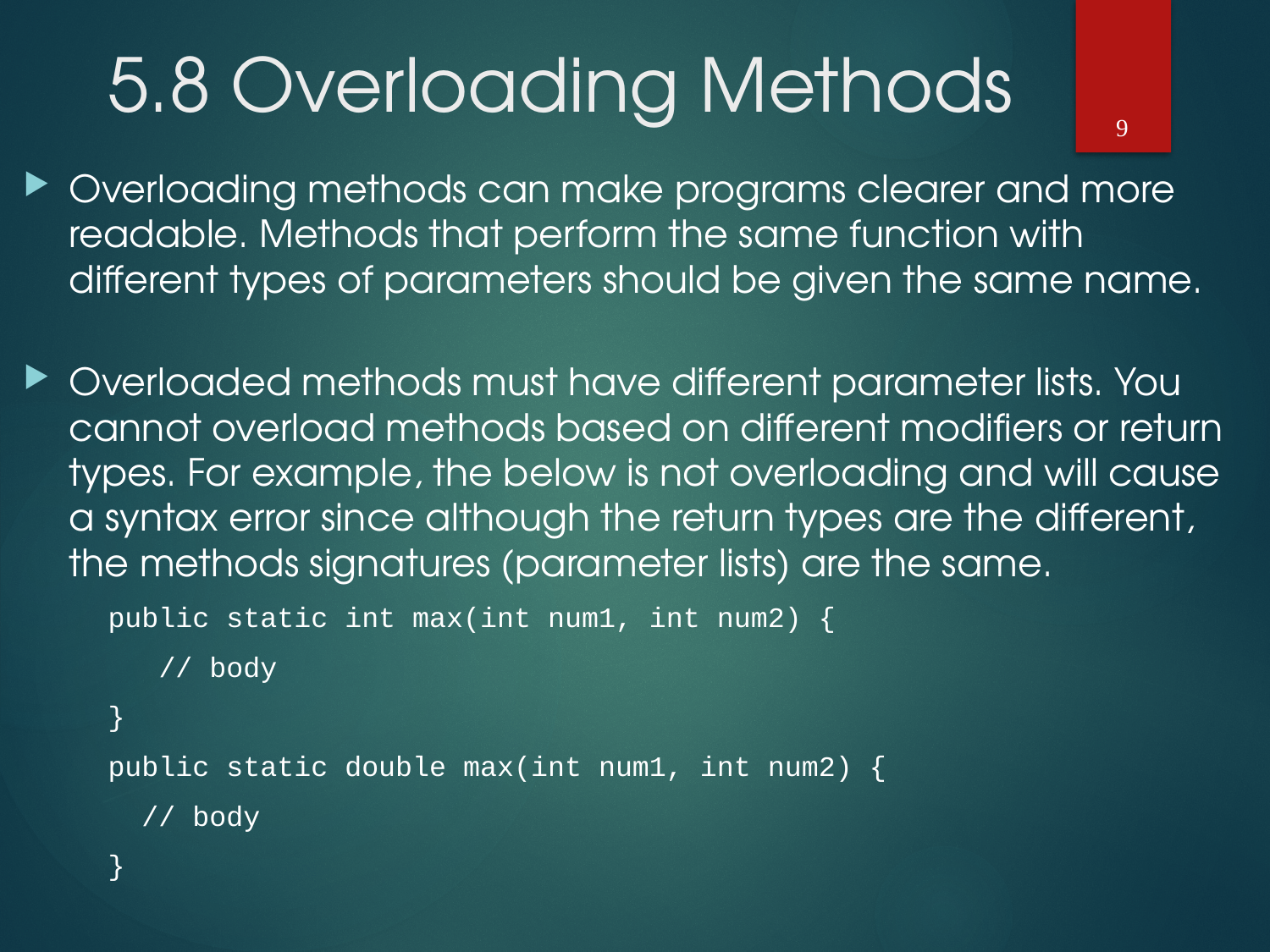

# 5.8 Overloading Methods
9
Overloading methods can make programs clearer and more readable. Methods that perform the same function with different types of parameters should be given the same name.

Overloaded methods must have different parameter lists. You cannot overload methods based on different modifiers or return types. For example, the below is not overloading and will cause a syntax error since although the return types are the different, the methods signatures (parameter lists) are the same.
     public static int max(int num1, int num2) {
        // body
     }
     public static double max(int num1, int num2) {
       // body
     }